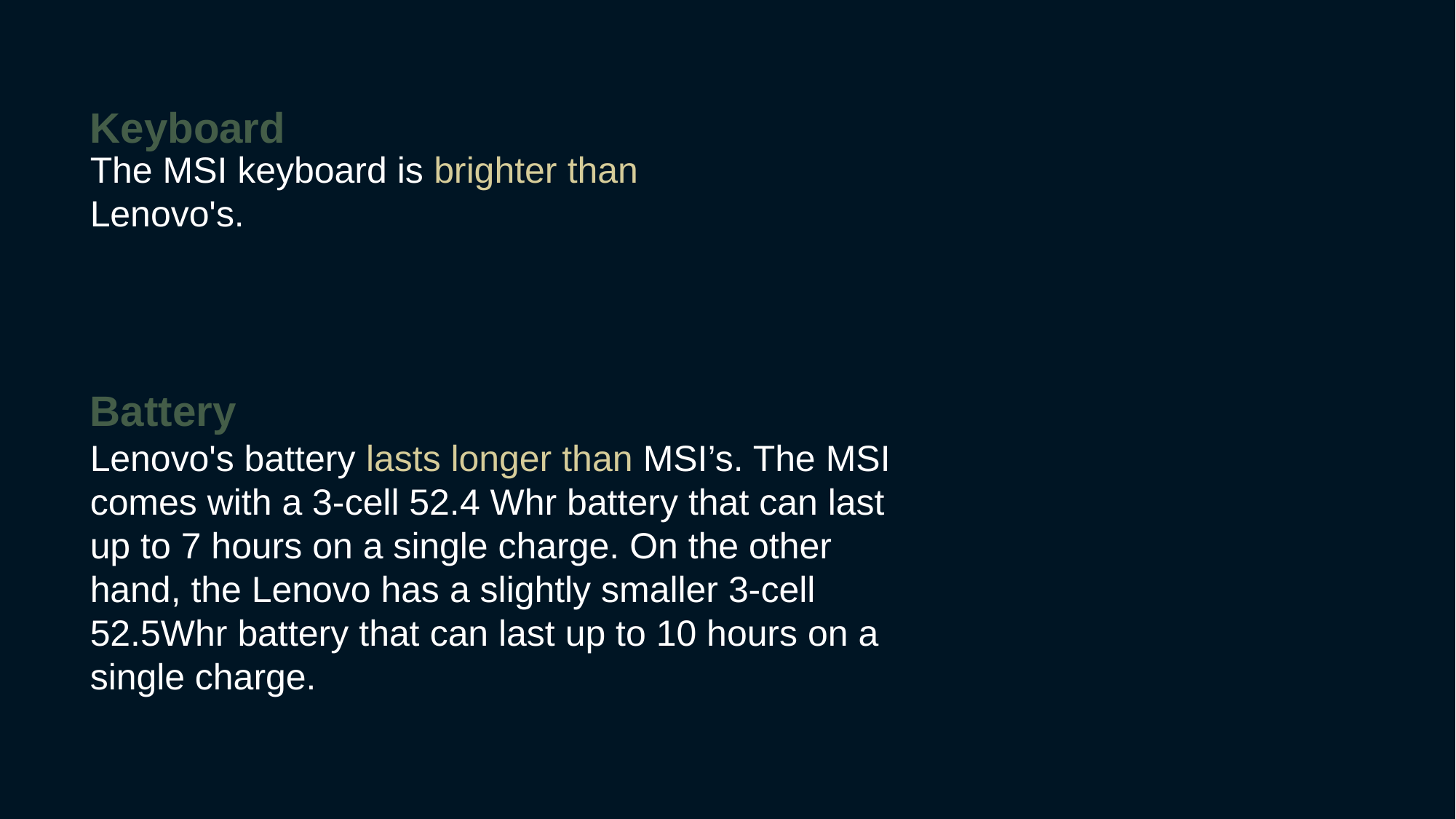

Keyboard
The MSI keyboard is brighter than Lenovo's.
Battery
Lenovo's battery lasts longer than MSI’s. The MSI comes with a 3-cell 52.4 Whr battery that can last up to 7 hours on a single charge. On the other hand, the Lenovo has a slightly smaller 3-cell 52.5Whr battery that can last up to 10 hours on a single charge.